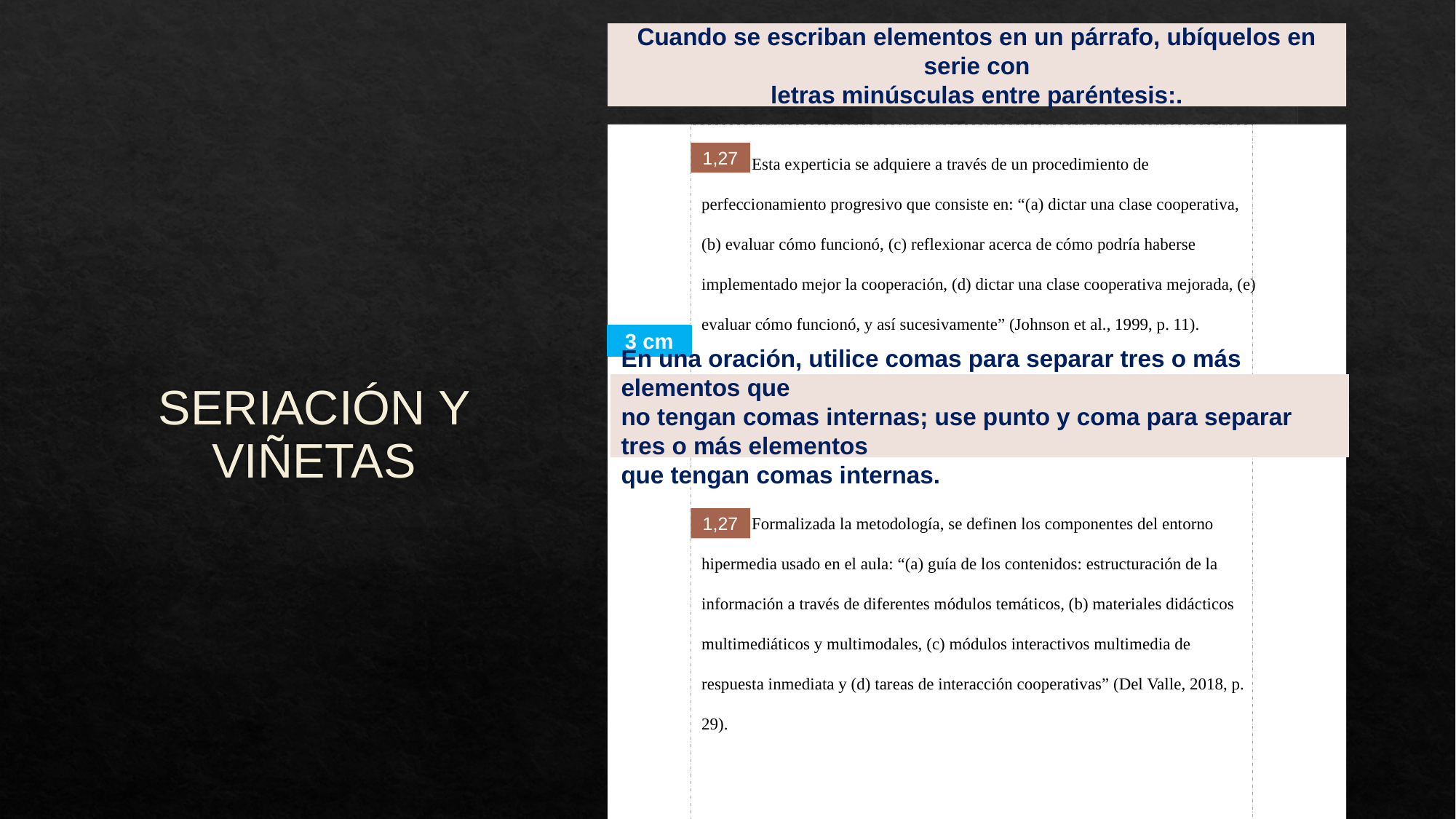

Cuando se escriban elementos en un párrafo, ubíquelos en serie con
letras minúsculas entre paréntesis:.

            Esta experticia se adquiere a través de un procedimiento de perfeccionamiento progresivo que consiste en: “(a) dictar una clase cooperativa, (b) evaluar cómo funcionó, (c) reflexionar acerca de cómo podría haberse implementado mejor la cooperación, (d) dictar una clase cooperativa mejorada, (e) evaluar cómo funcionó, y así sucesivamente” (Johnson et al., 1999, p. 11).

            Formalizada la metodología, se definen los componentes del entorno hipermedia usado en el aula: “(a) guía de los contenidos: estructuración de la información a través de diferentes módulos temáticos, (b) materiales didácticos multimediáticos y multimodales, (c) módulos interactivos multimedia de respuesta inmediata y (d) tareas de interacción cooperativas” (Del Valle, 2018, p. 29).

1,27
# SERIACIÓN Y VIÑETAS
3 cm
En una oración, utilice comas para separar tres o más elementos que
no tengan comas internas; use punto y coma para separar tres o más elementos
que tengan comas internas.
1,27